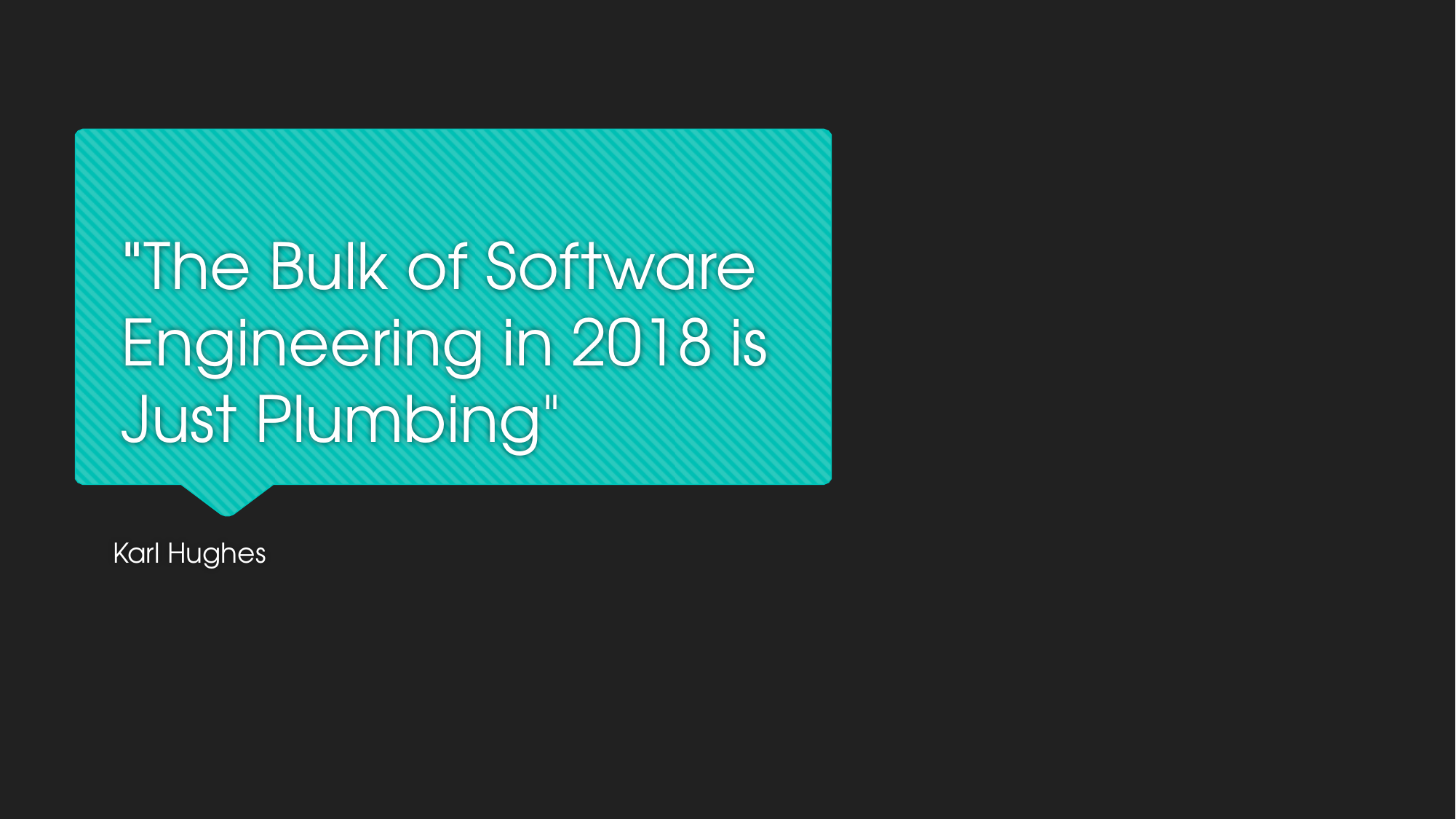

# "The Bulk of Software Engineering in 2018 is Just Plumbing"
Karl Hughes